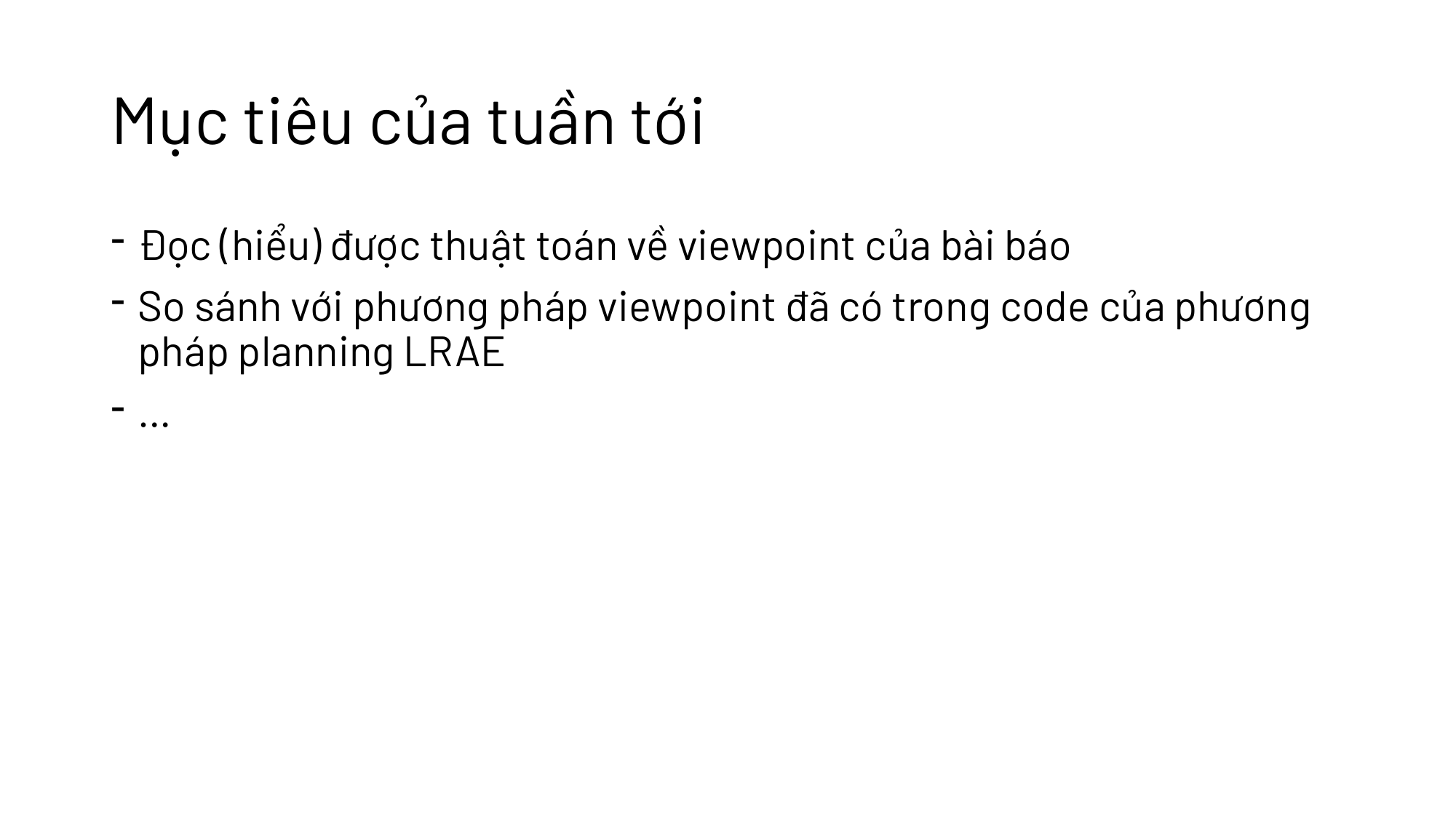

# Mục tiêu của tuần tới
Đọc (hiểu) được thuật toán về viewpoint của bài báo
So sánh với phương pháp viewpoint đã có trong code của phương pháp planning LRAE
…